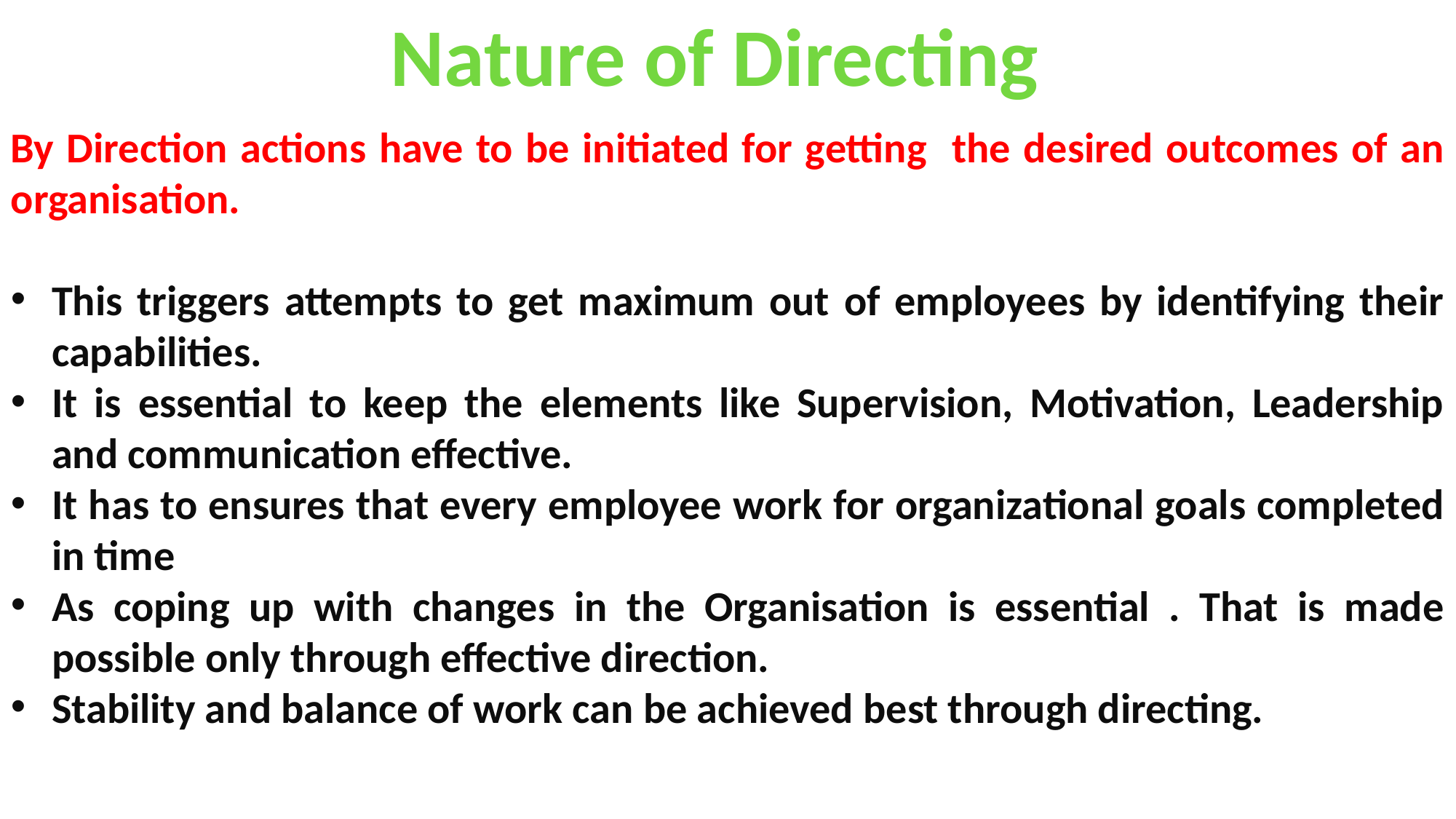

Nature of Directing
By Direction actions have to be initiated for getting  the desired outcomes of an organisation.

This triggers attempts to get maximum out of employees by identifying their capabilities.
It is essential to keep the elements like Supervision, Motivation, Leadership and communication effective.
It has to ensures that every employee work for organizational goals completed in time
As coping up with changes in the Organisation is essential . That is made possible only through effective direction.
Stability and balance of work can be achieved best through directing.